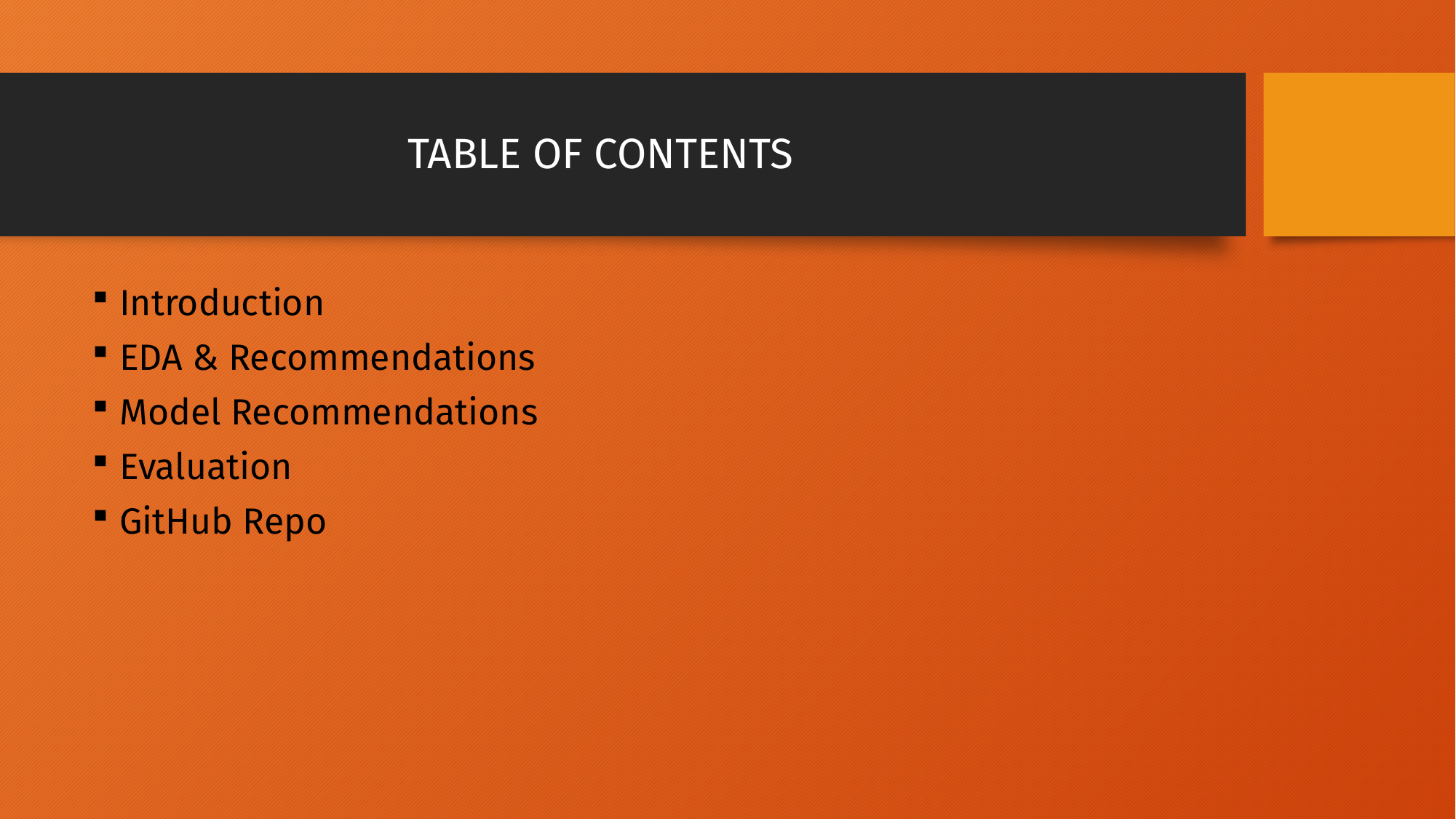

# TABLE OF CONTENTS
Introduction
EDA & Recommendations
Model Recommendations
Evaluation
GitHub Repo